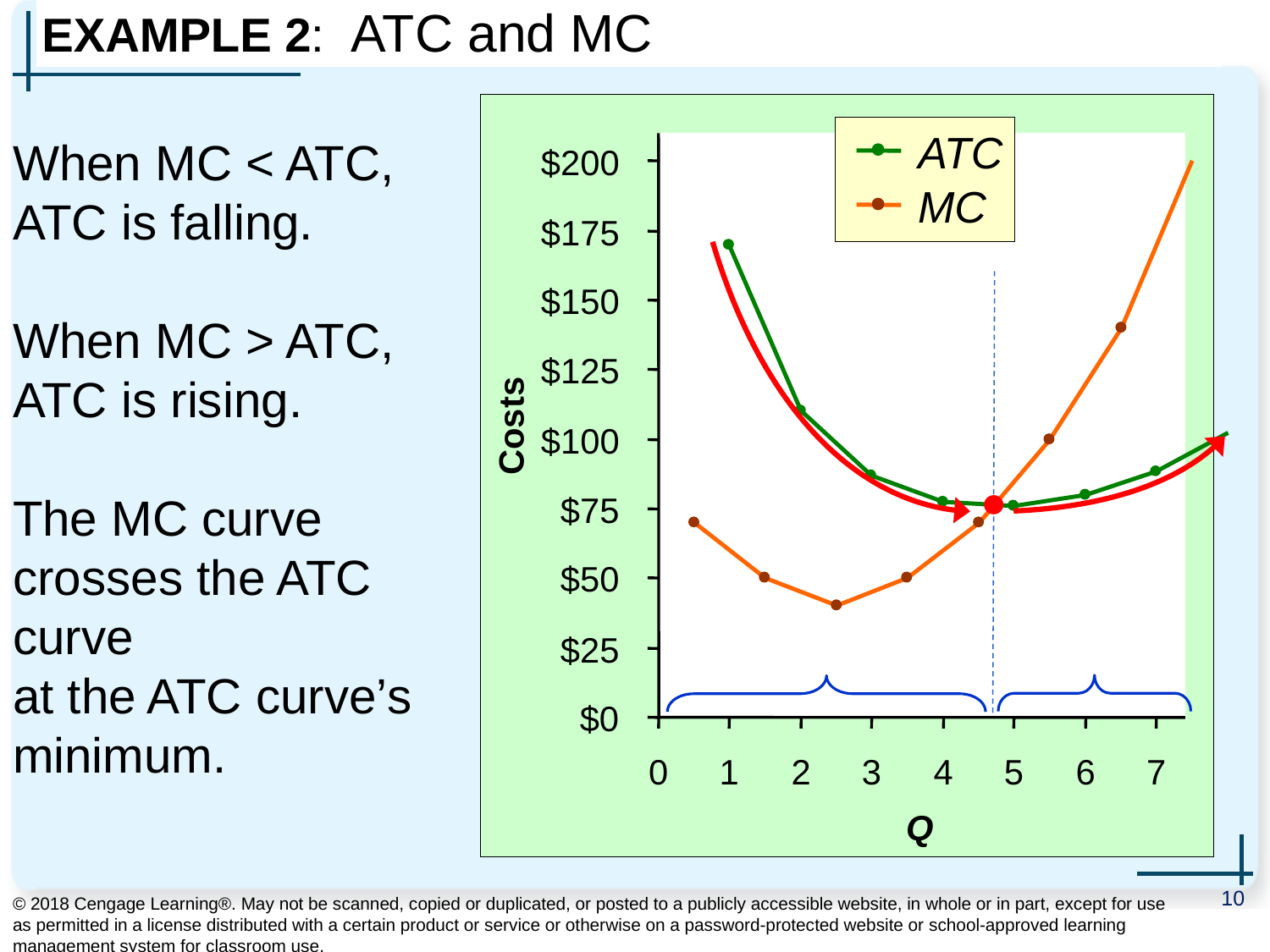

# EXAMPLE 2:  ATC and MC

0

$200

$175

$150

$125

$100

$75

$50

$25

$0

Costs

0
1
2
3
4
5
6
7
Q

ATC

When MC < ATC,
ATC is falling.

When MC > ATC,
ATC is rising.

The MC curve crosses the ATC curve
at the ATC curve’s minimum.

MC

10
© 2018 Cengage Learning®. May not be scanned, copied or duplicated, or posted to a publicly accessible website, in whole or in part, except for use as permitted in a license distributed with a certain product or service or otherwise on a password-protected website or school-approved learning management system for classroom use.